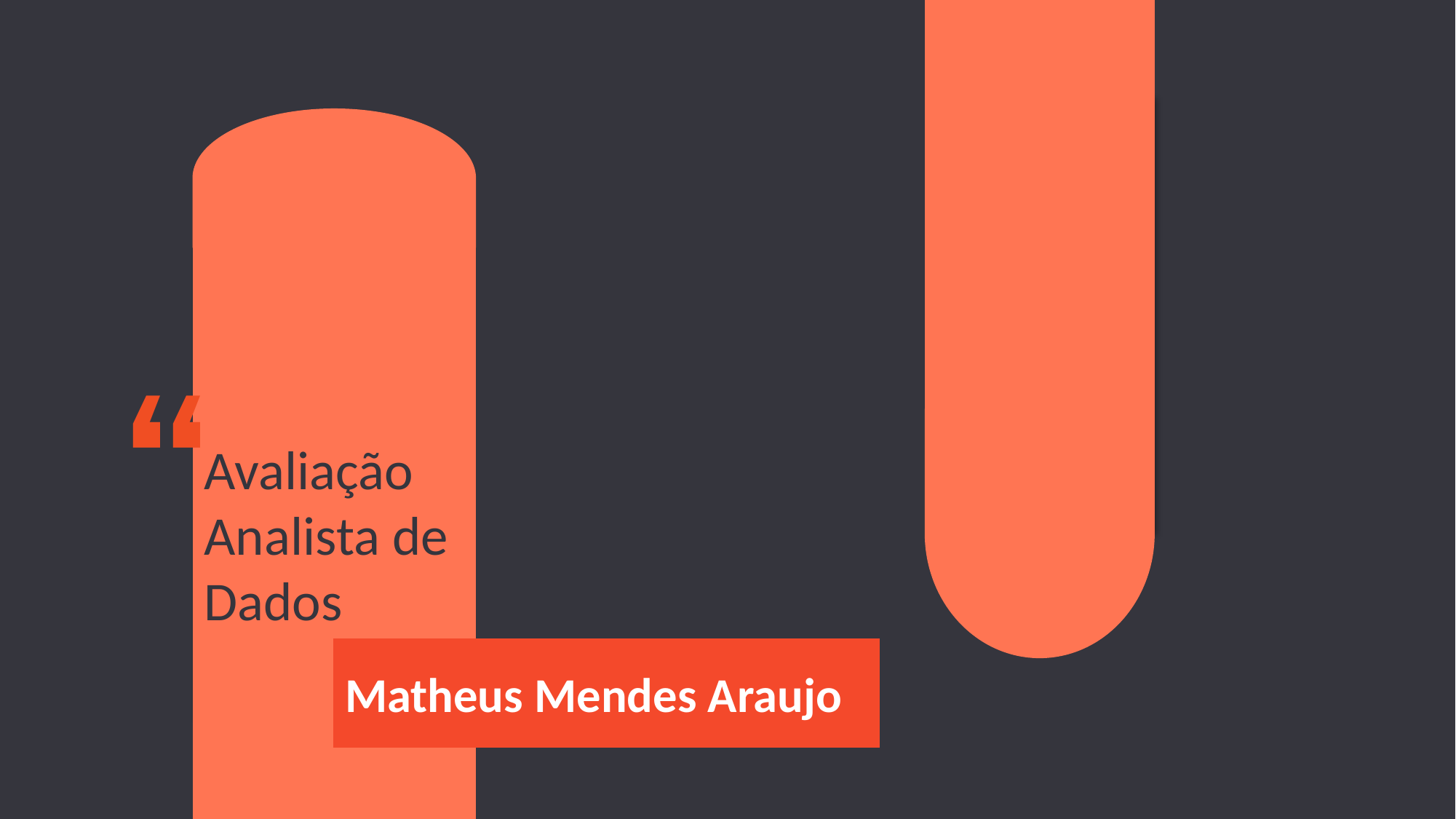

Avaliação
Analista de Dados
‘‘
Matheus Mendes Araujo